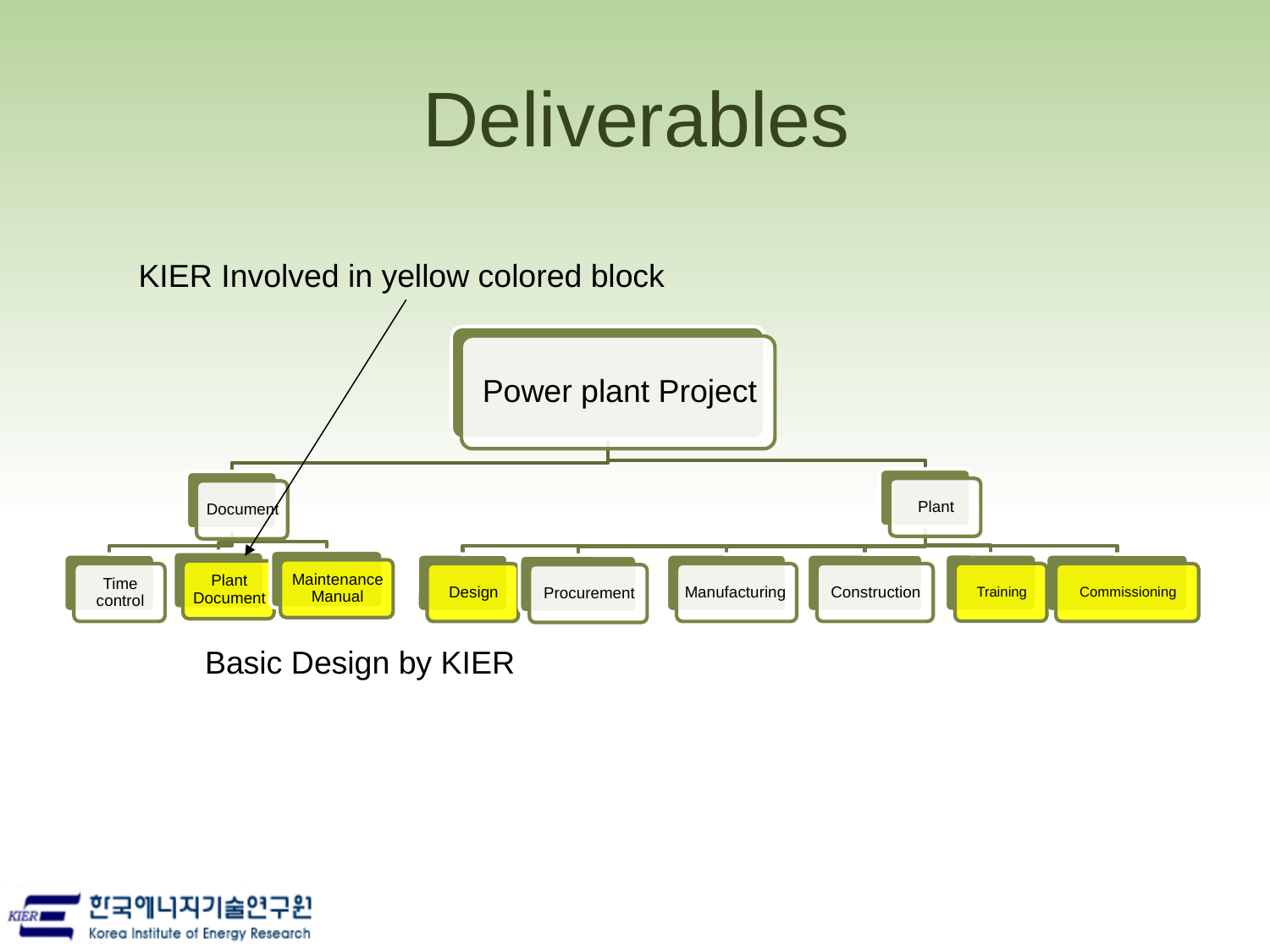

# Deliverables
Power plant Project
Document
Time control
Plant Document
Maintenance Manual
Plant
Design
Procurement
Manufacturing
Construction
Commissioning
Training
KIER Involved in yellow colored block
Basic Design by KIER